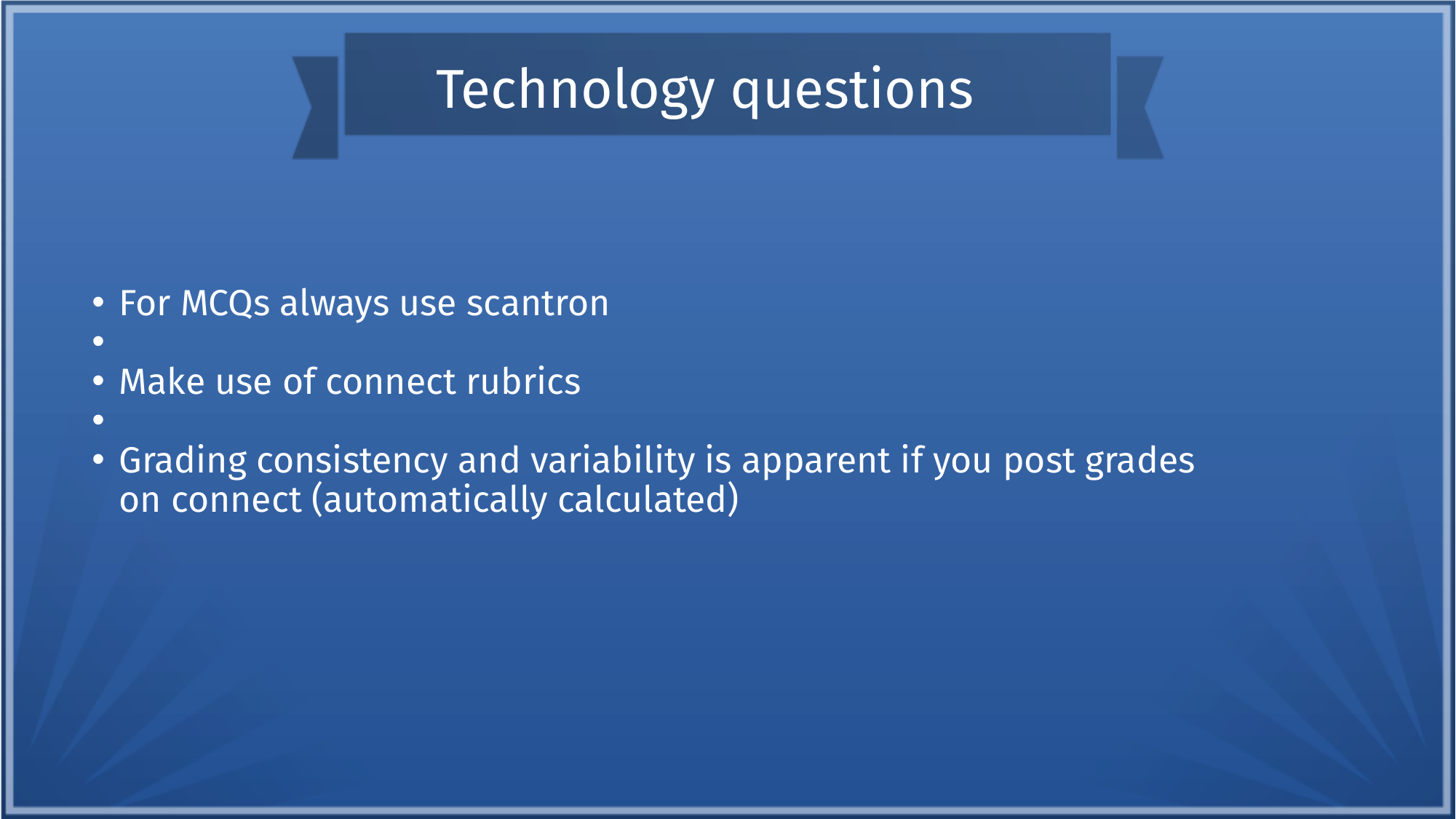

Technology questions
For MCQs always use scantron

Make use of connect rubrics

Grading consistency and variability is apparent if you post grades on connect (automatically calculated)